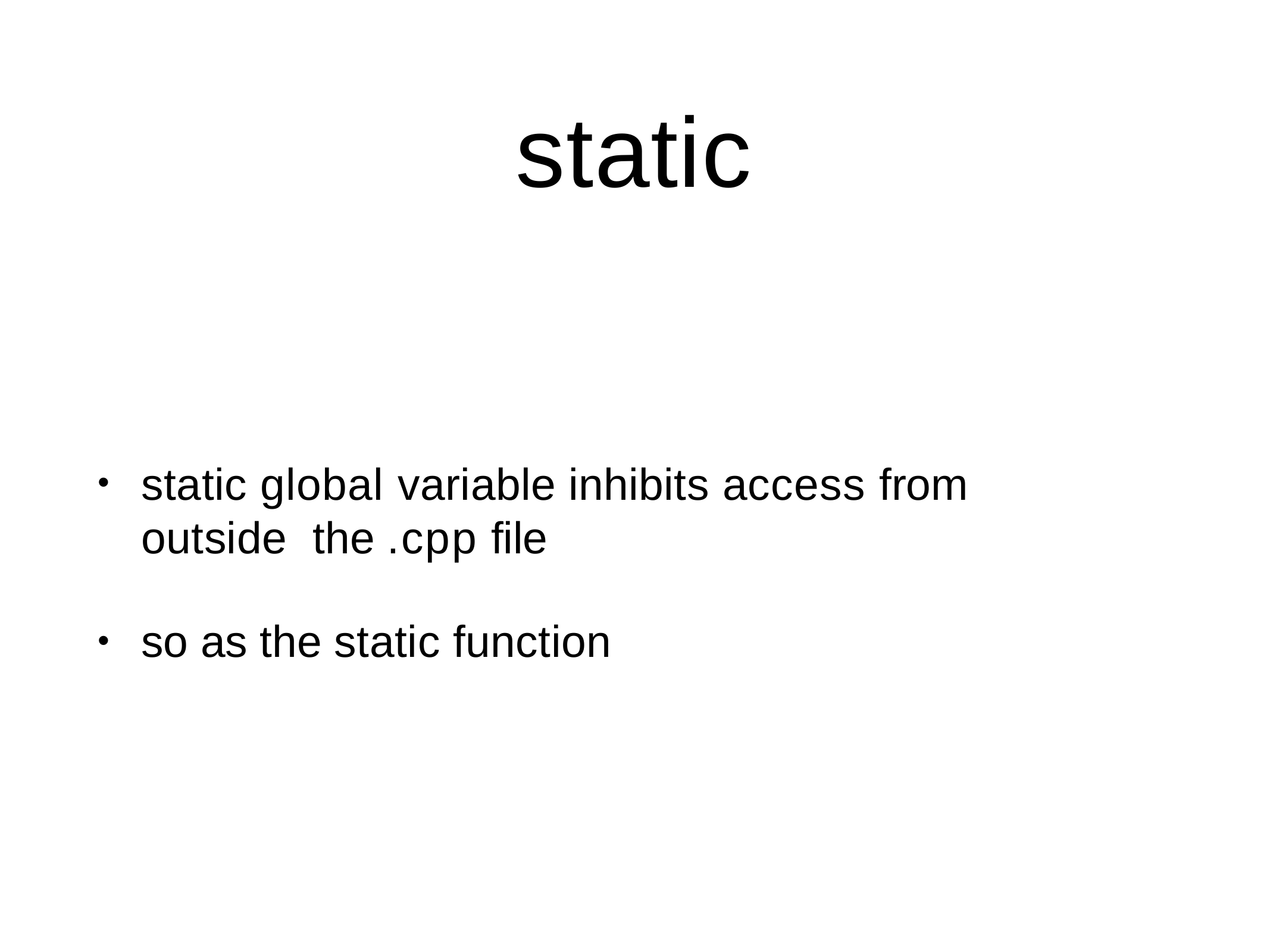

# static
static global variable inhibits access from outside  the .cpp file
•
so as the static function
•